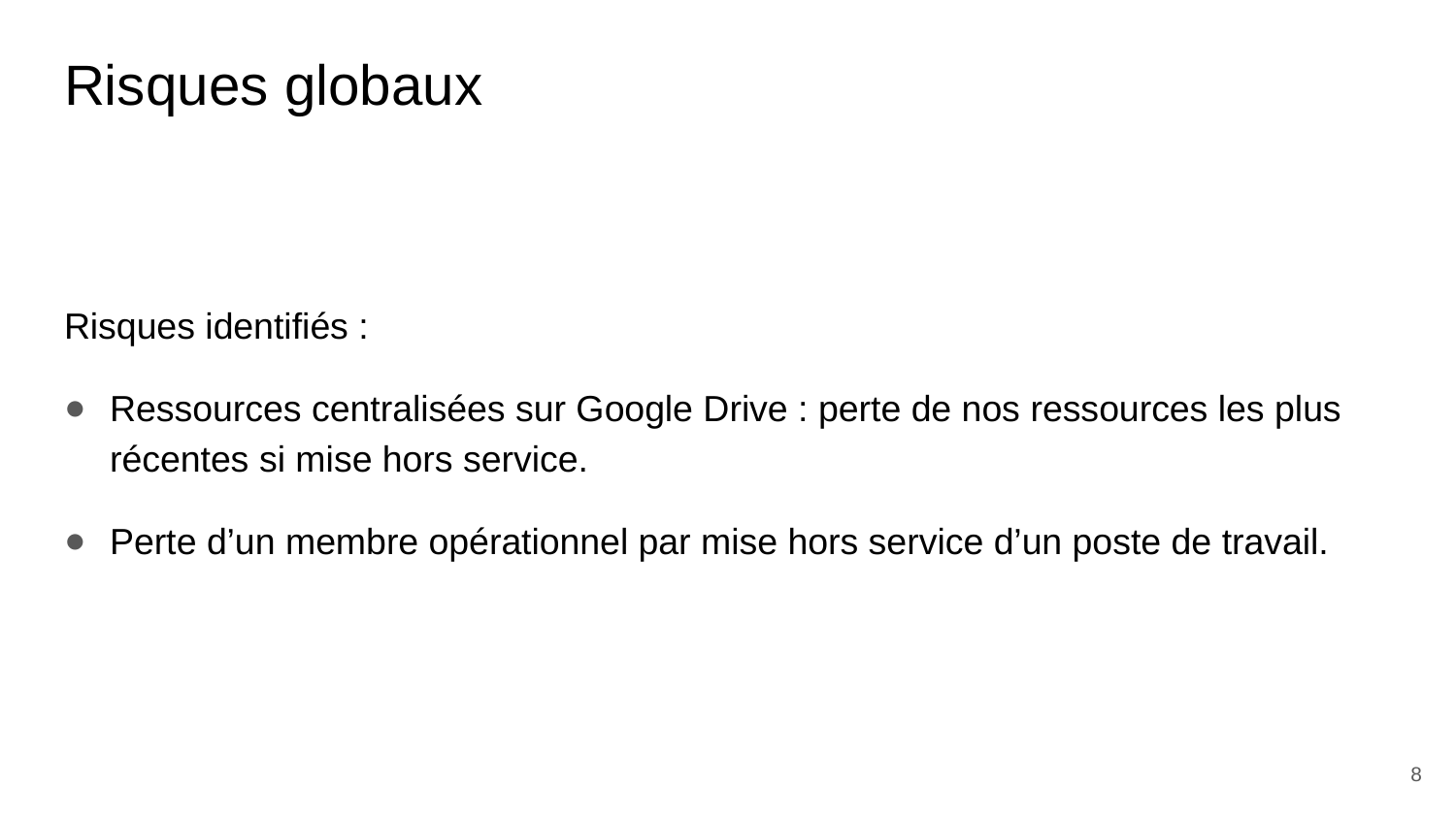

# Risques globaux
Risques identifiés :
Ressources centralisées sur Google Drive : perte de nos ressources les plus récentes si mise hors service.
Perte d’un membre opérationnel par mise hors service d’un poste de travail.

8